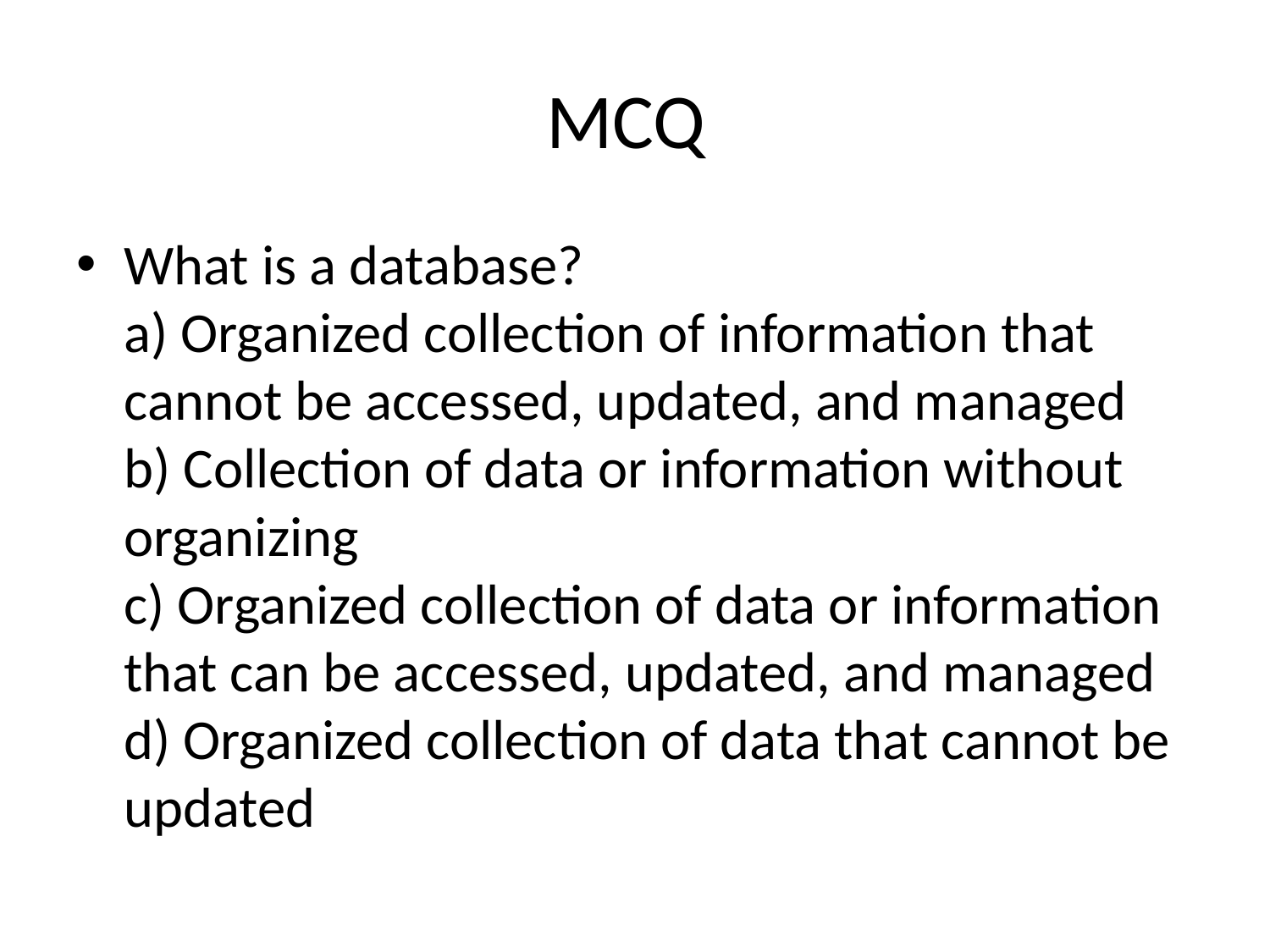

# MCQ
What is a database?
a) Organized collection of information that cannot be accessed, updated, and managed
b) Collection of data or information without organizing
c) Organized collection of data or information that can be accessed, updated, and managed
d) Organized collection of data that cannot be updated